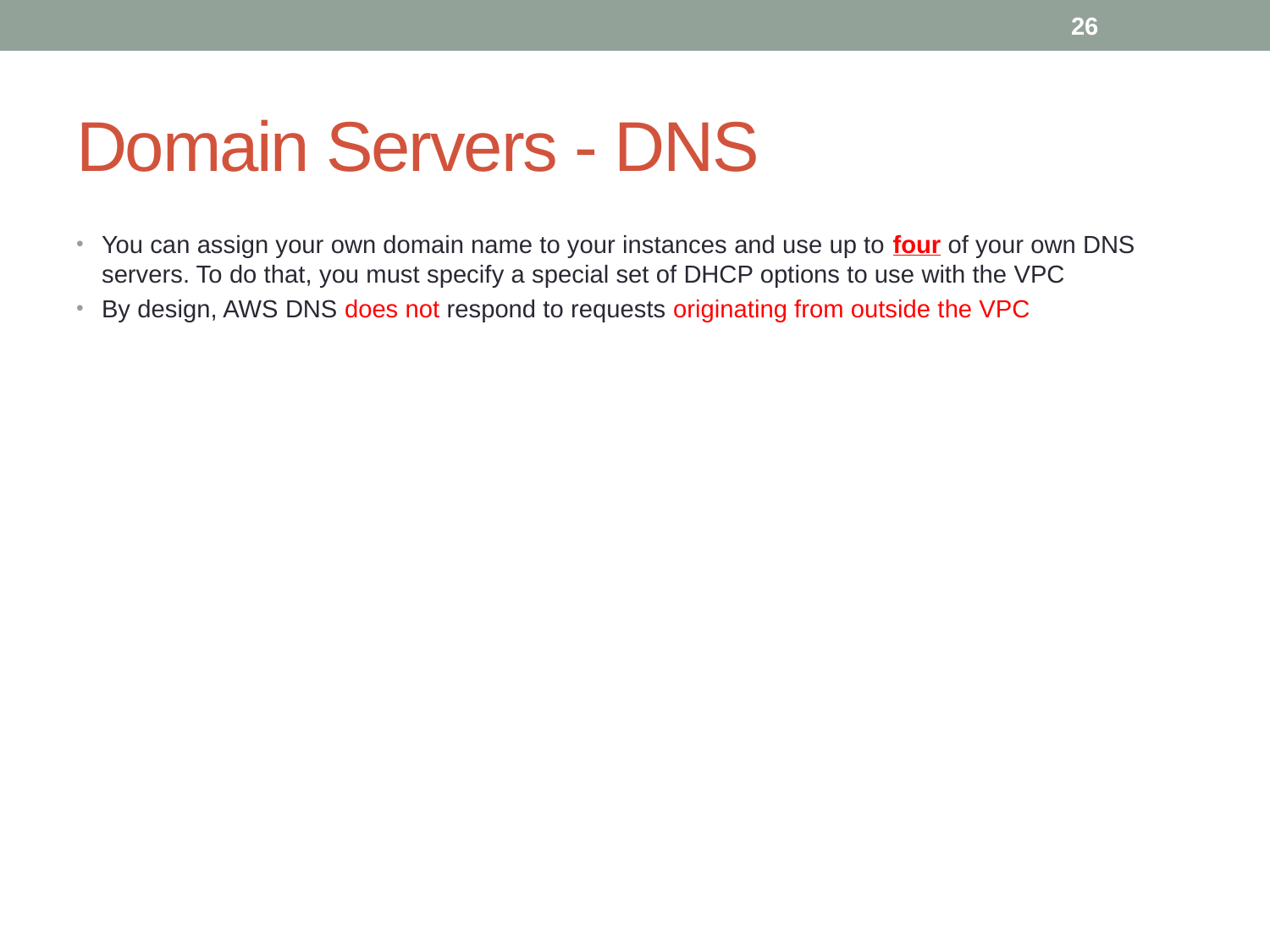

26
# Domain Servers - DNS
You can assign your own domain name to your instances and use up to four of your own DNS servers. To do that, you must specify a special set of DHCP options to use with the VPC
By design, AWS DNS does not respond to requests originating from outside the VPC